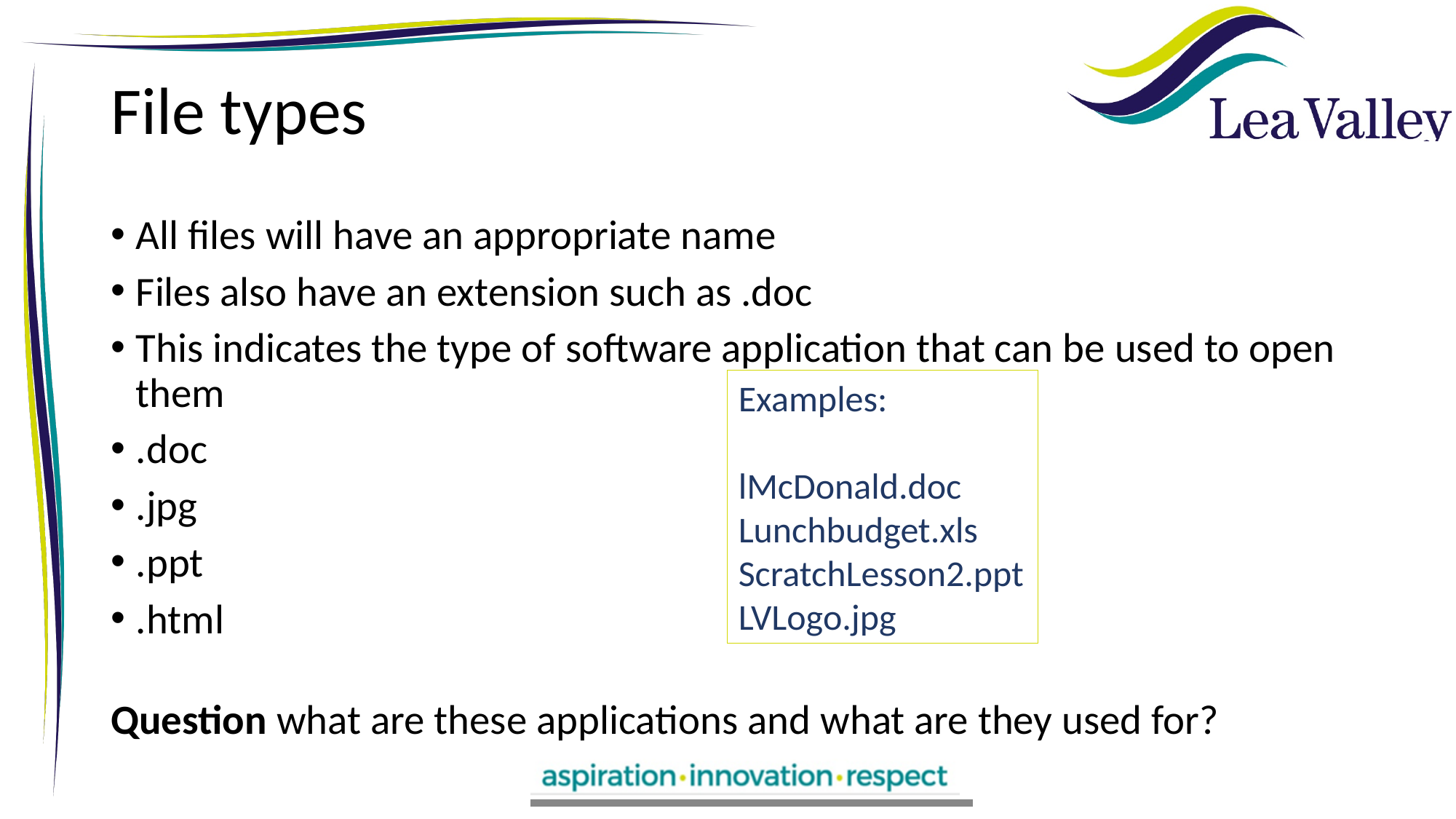

# File types
All files will have an appropriate name
Files also have an extension such as .doc
This indicates the type of software application that can be used to open them
.doc
.jpg
.ppt
.html
Question what are these applications and what are they used for?

Examples:

lMcDonald.doc
Lunchbudget.xls
ScratchLesson2.ppt
LVLogo.jpg